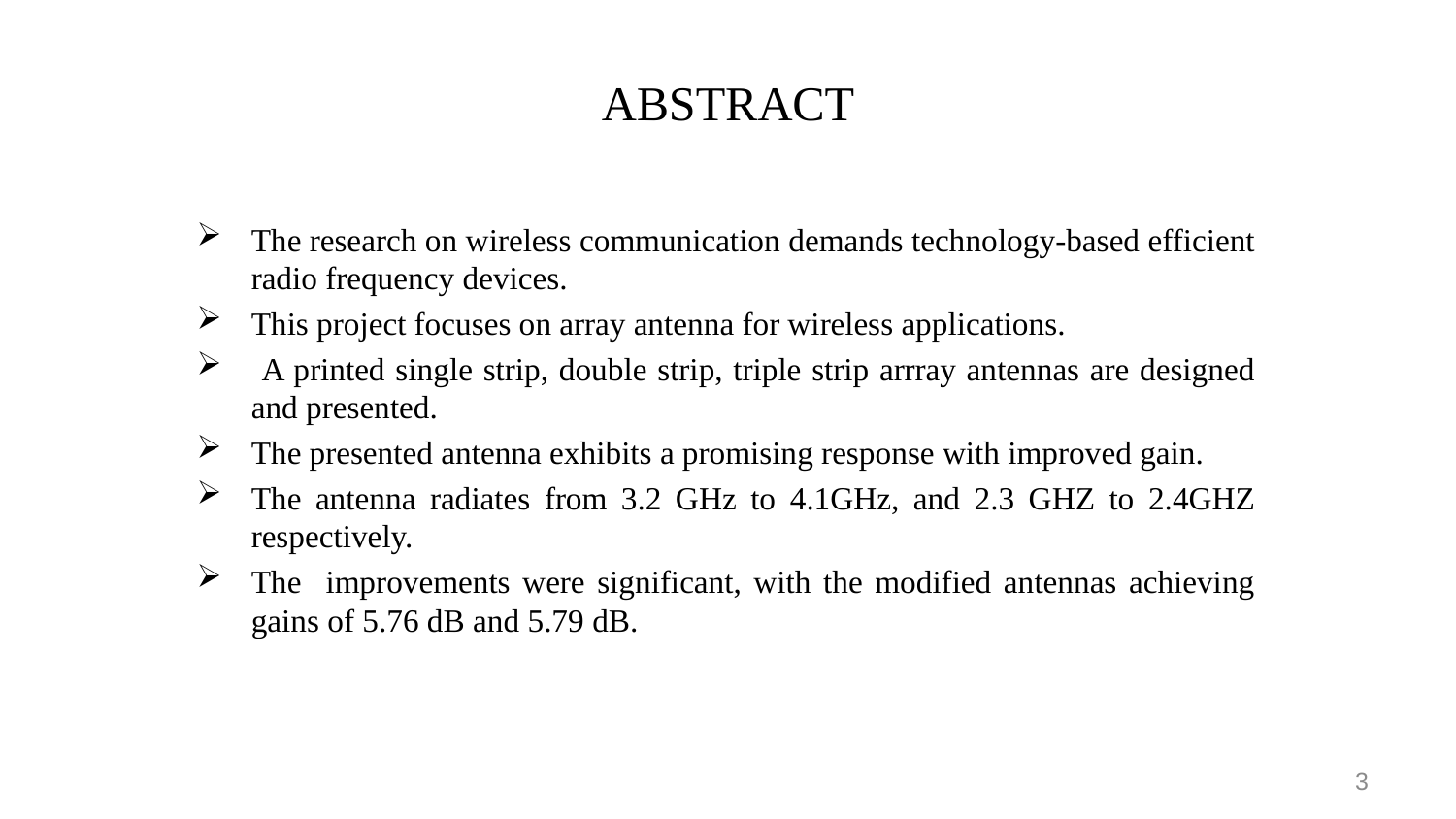

# ABSTRACT

The research on wireless communication demands technology-based efficient radio frequency devices.
This project focuses on array antenna for wireless applications.
 A printed single strip, double strip, triple strip arrray antennas are designed and presented.
The presented antenna exhibits a promising response with improved gain.
The antenna radiates from 3.2 GHz to 4.1GHz, and 2.3 GHZ to 2.4GHZ respectively.
The  improvements were significant, with the modified antennas achieving gains of 5.76 dB and 5.79 dB.

3